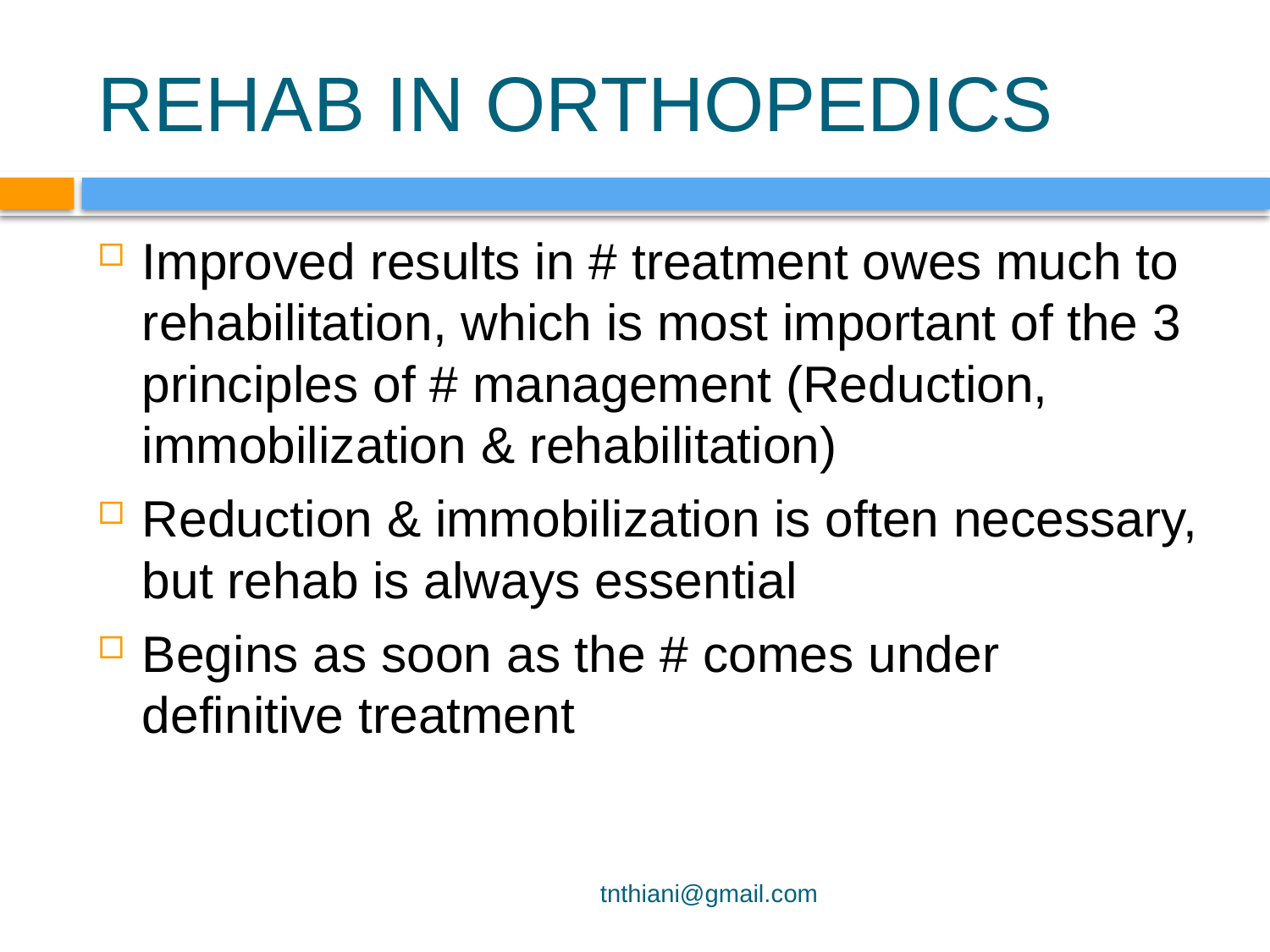

# REHAB IN ORTHOPEDICS
Improved results in # treatment owes much to rehabilitation, which is most important of the 3 principles of # management (Reduction, immobilization & rehabilitation)
Reduction & immobilization is often necessary, but rehab is always essential
Begins as soon as the # comes under definitive treatment
tnthiani@gmail.com